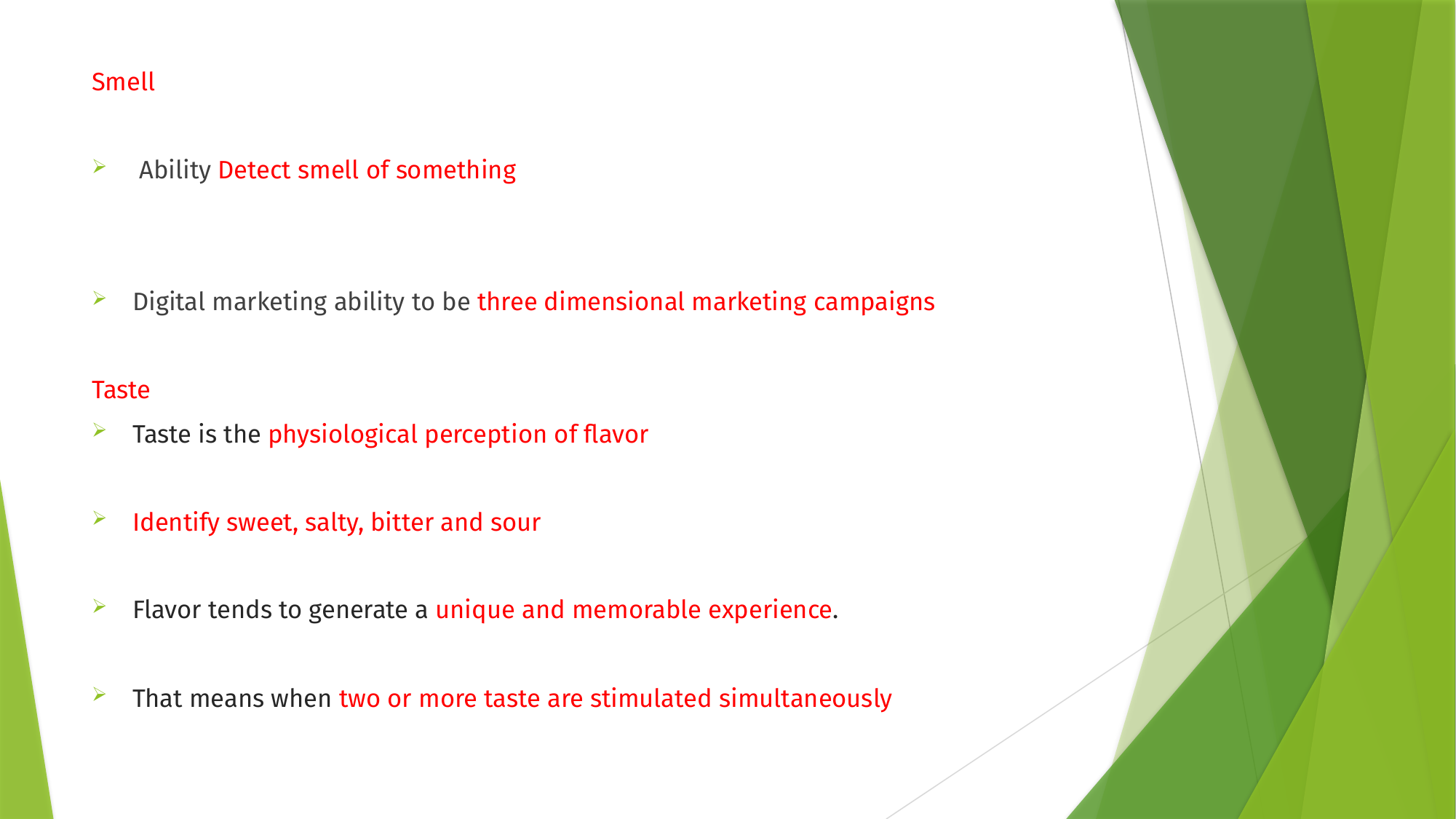

Smell

 Ability Detect smell of something

Digital marketing ability to be three dimensional marketing campaigns

Taste
Taste is the physiological perception of flavor

Identify sweet, salty, bitter and sour

Flavor tends to generate a unique and memorable experience.

That means when two or more taste are stimulated simultaneously